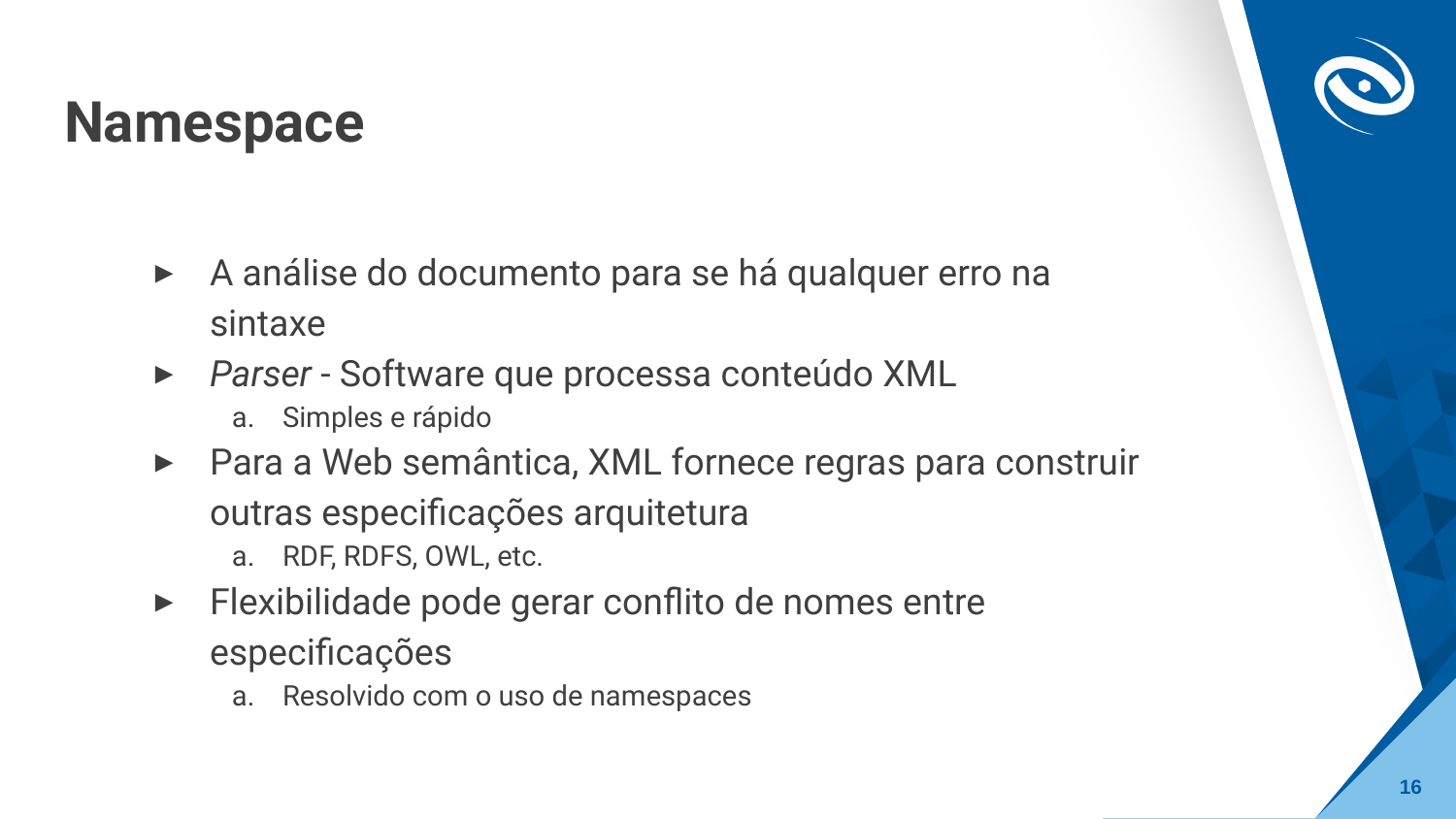

# Namespace

A análise do documento para se há qualquer erro na sintaxe
Parser - Software que processa conteúdo XML
Simples e rápido
Para a Web semântica, XML fornece regras para construir outras especificações arquitetura
RDF, RDFS, OWL, etc.
Flexibilidade pode gerar conflito de nomes entre especificações
Resolvido com o uso de namespaces
16